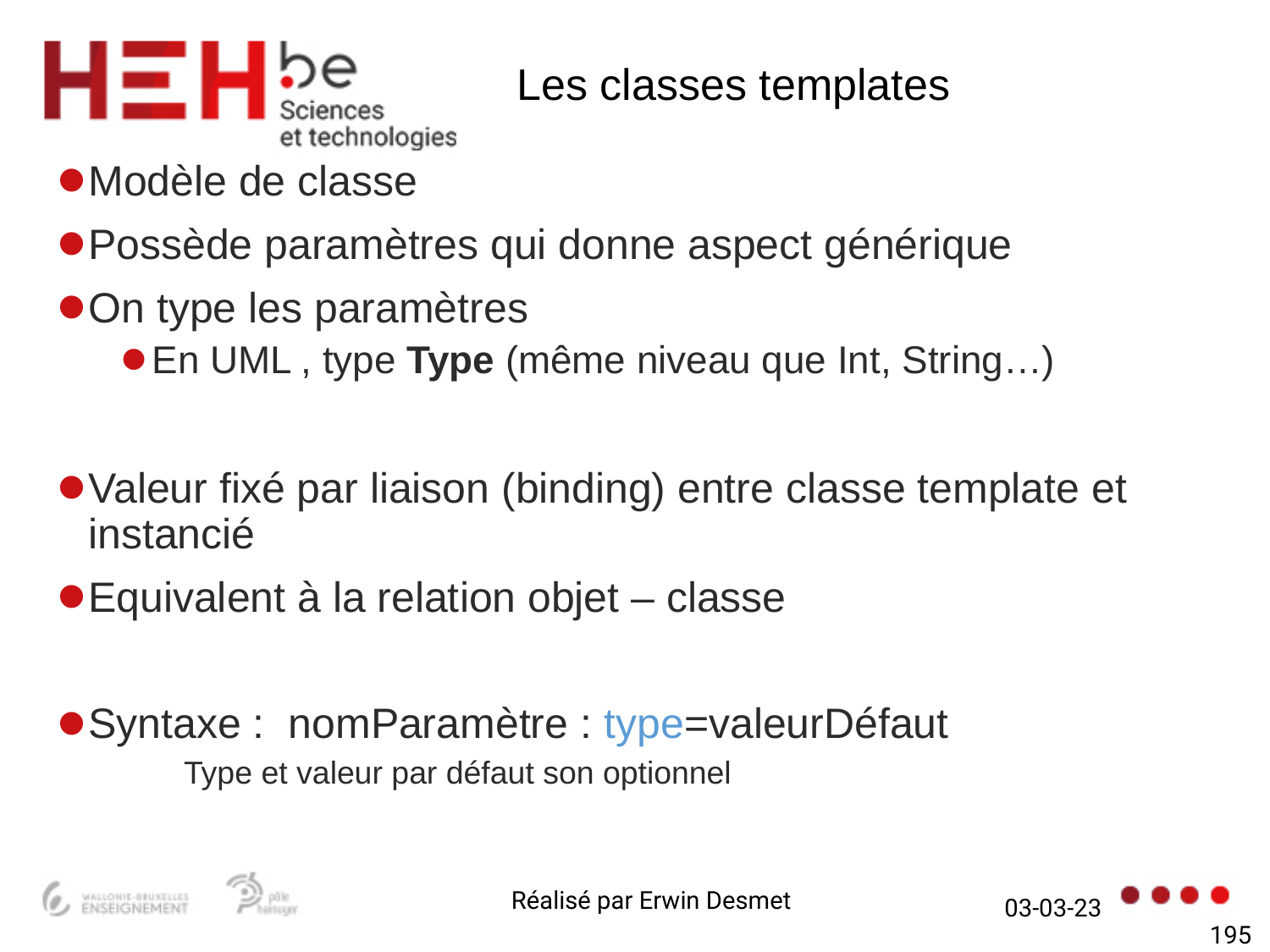

# Les classes templates
Modèle de classe
Possède paramètres qui donne aspect générique
On type les paramètres
En UML , type Type (même niveau que Int, String…)

Valeur fixé par liaison (binding) entre classe template et instancié
Equivalent à la relation objet – classe

Syntaxe :  nomParamètre : type=valeurDéfaut
Type et valeur par défaut son optionnel